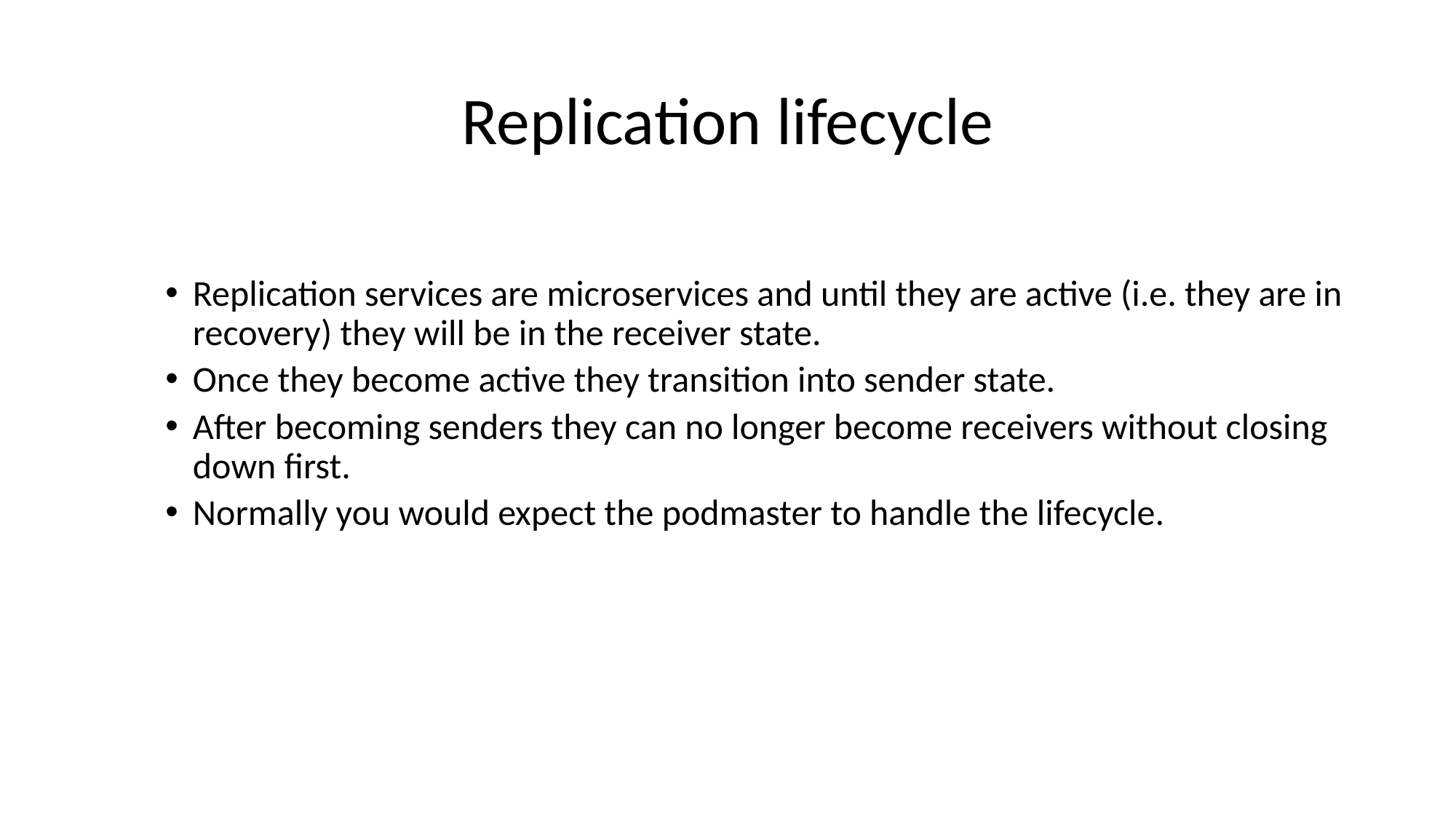

# Replication lifecycle

Replication services are microservices and until they are active (i.e. they are in recovery) they will be in the receiver state.
Once they become active they transition into sender state.
After becoming senders they can no longer become receivers without closing down first.
Normally you would expect the podmaster to handle the lifecycle.